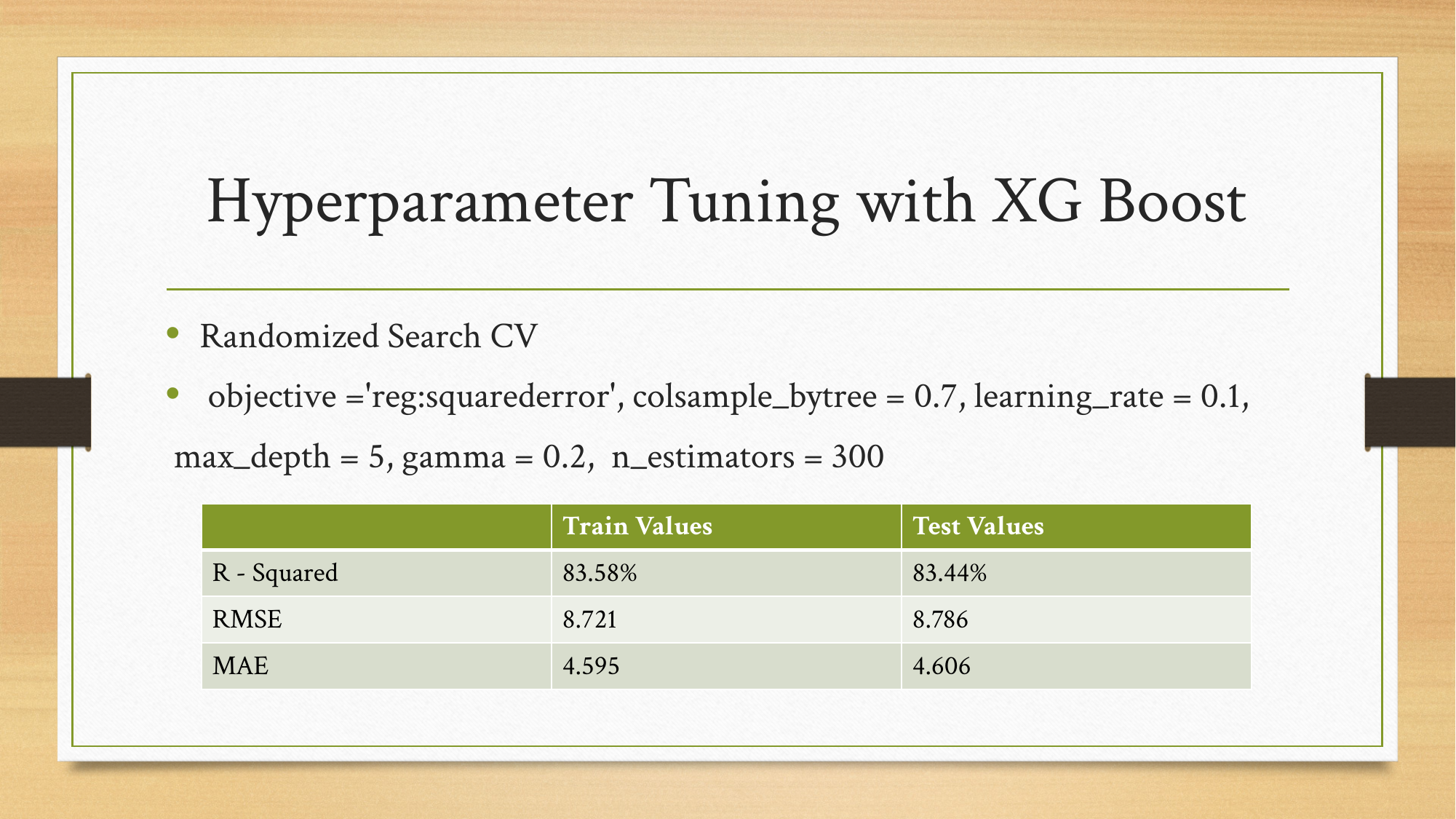

# Hyperparameter Tuning with XG Boost
Randomized Search CV
 objective ='reg:squarederror', colsample_bytree = 0.7, learning_rate = 0.1,
 max_depth = 5, gamma = 0.2,  n_estimators = 300
|  | Train Values | Test Values |
| --- | --- | --- |
| R - Squared | 83.58% | 83.44% |
| RMSE | 8.721 | 8.786 |
| MAE | 4.595 | 4.606 |